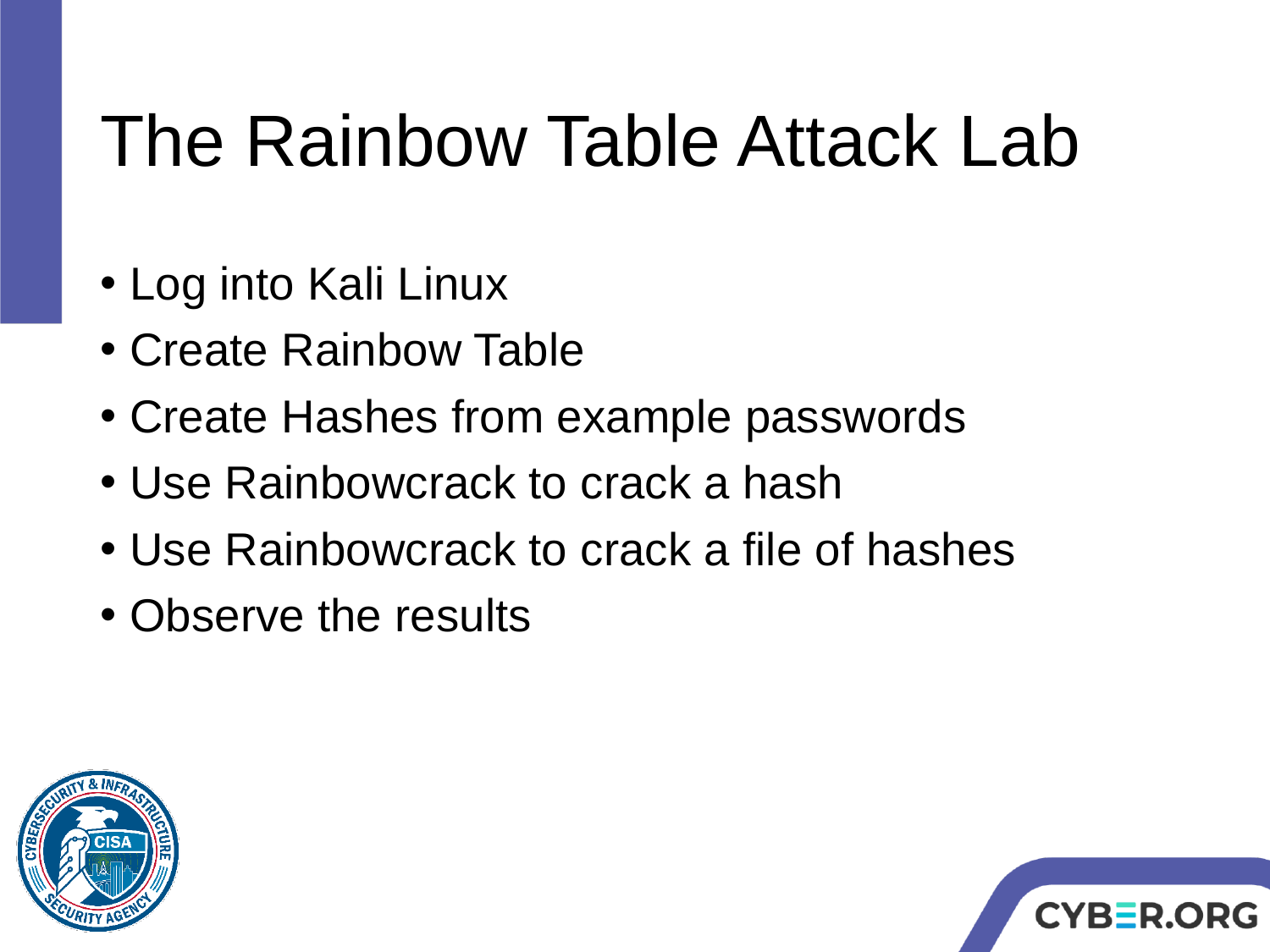

# The Rainbow Table Attack Lab
Log into Kali Linux
Create Rainbow Table
Create Hashes from example passwords
Use Rainbowcrack to crack a hash
Use Rainbowcrack to crack a file of hashes
Observe the results